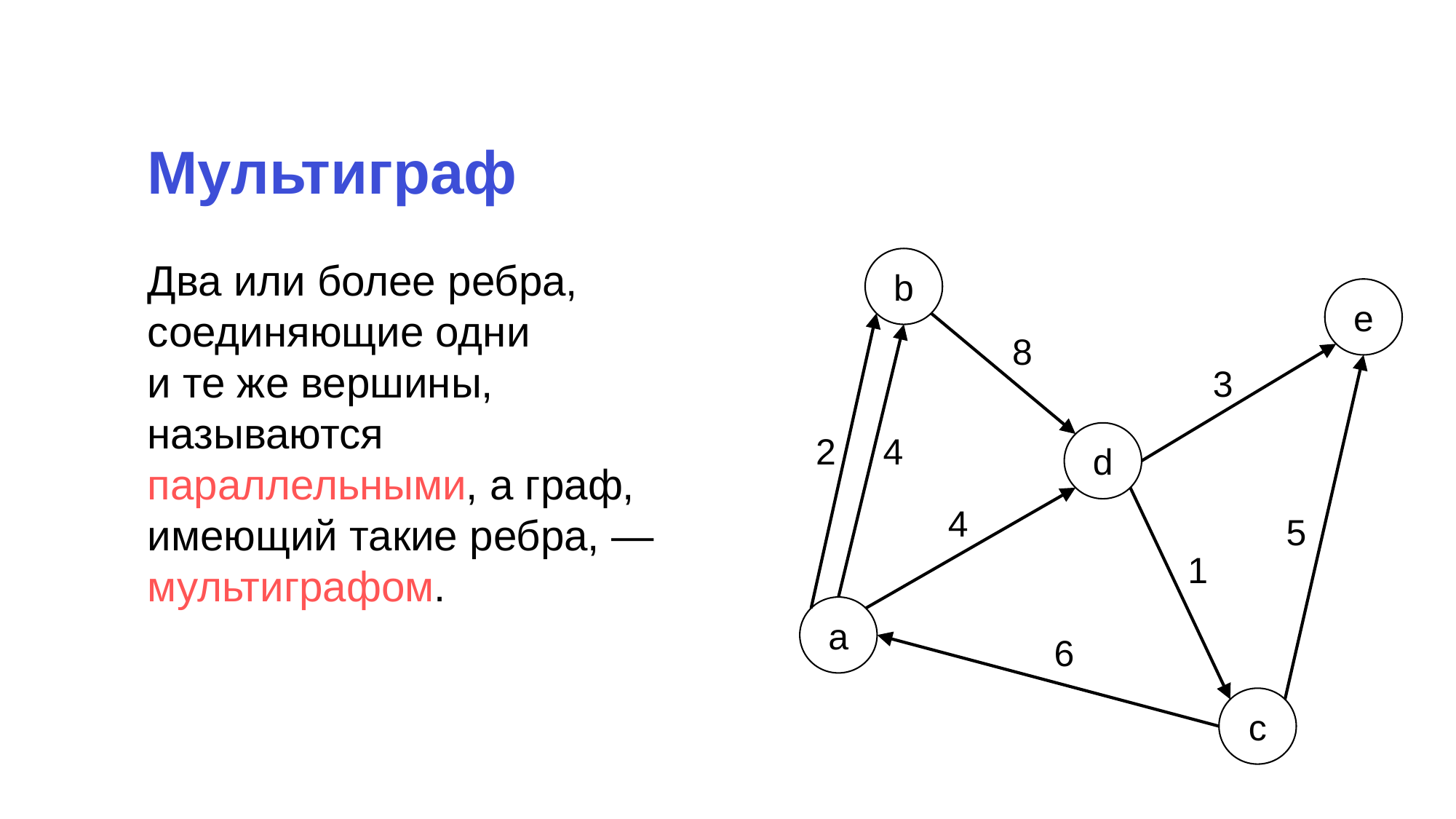

Мультиграф
Два или более ребра, соединяющие одни
и те же вершины, называются параллельными, а граф, имеющий такие ребра, — мультиграфом.
b
e
8
3
2
d
4
4
5
1
a
6
c